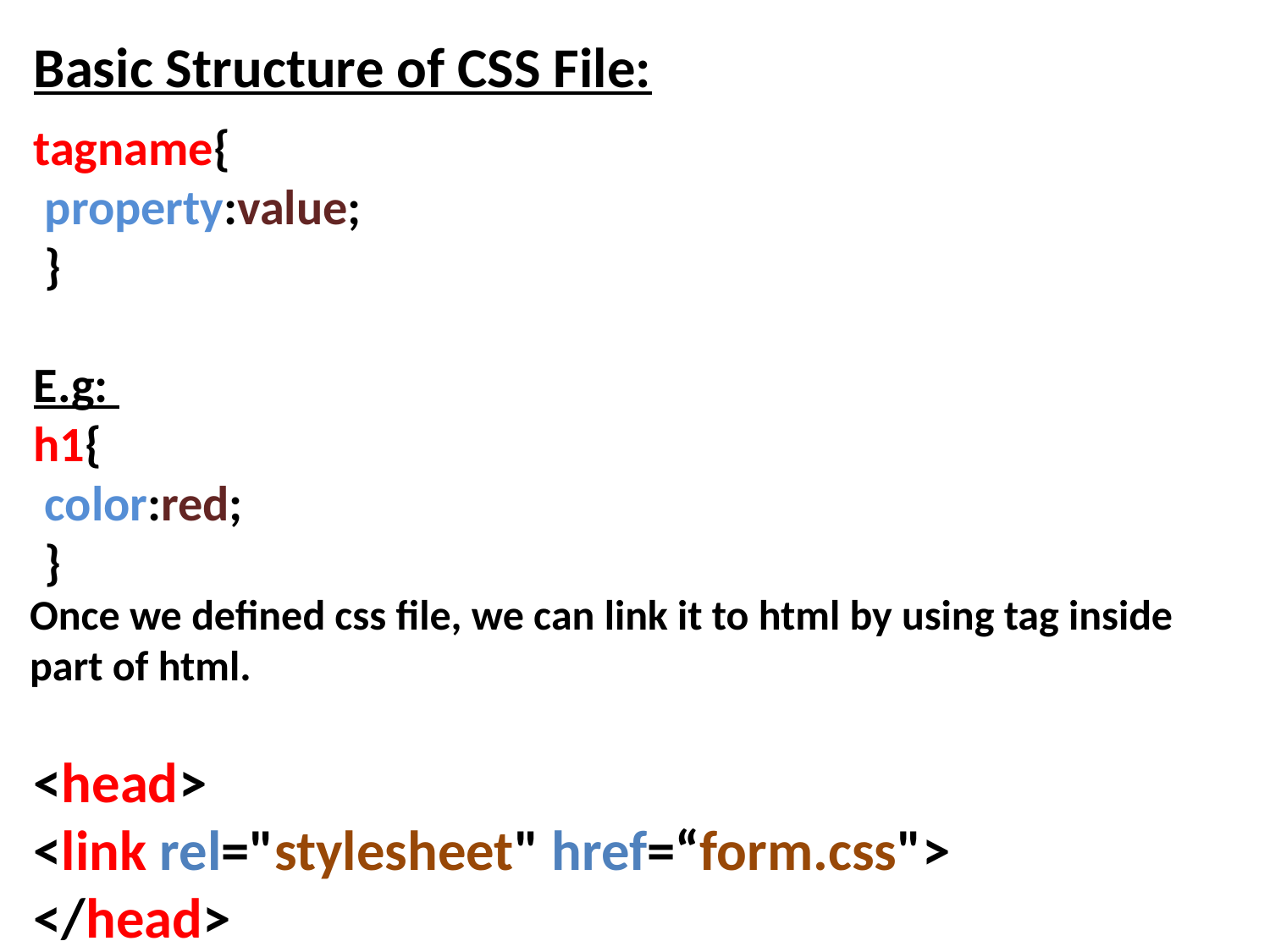

Basic Structure of CSS File:
tagname{
 property:value;
 }

E.g:
h1{
 color:red;
 }

Once we defined css file, we can link it to html by using tag inside part of html.
<head>
<link rel="stylesheet" href=“form.css">
</head>